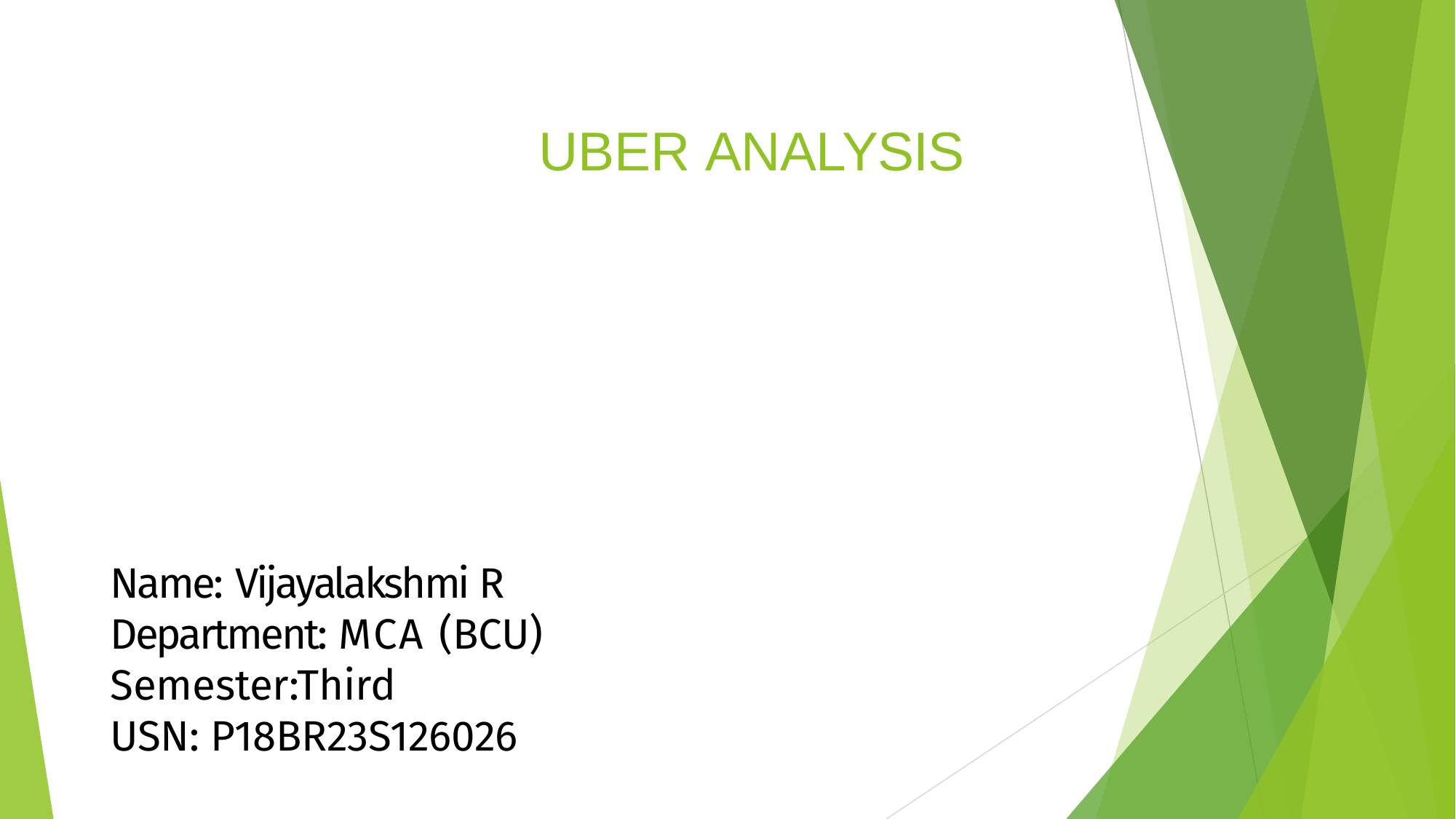

# UBER ANALYSIS
Name: Vijayalakshmi R Department: MCA (BCU) Semester:Third
USN: P18BR23S126026